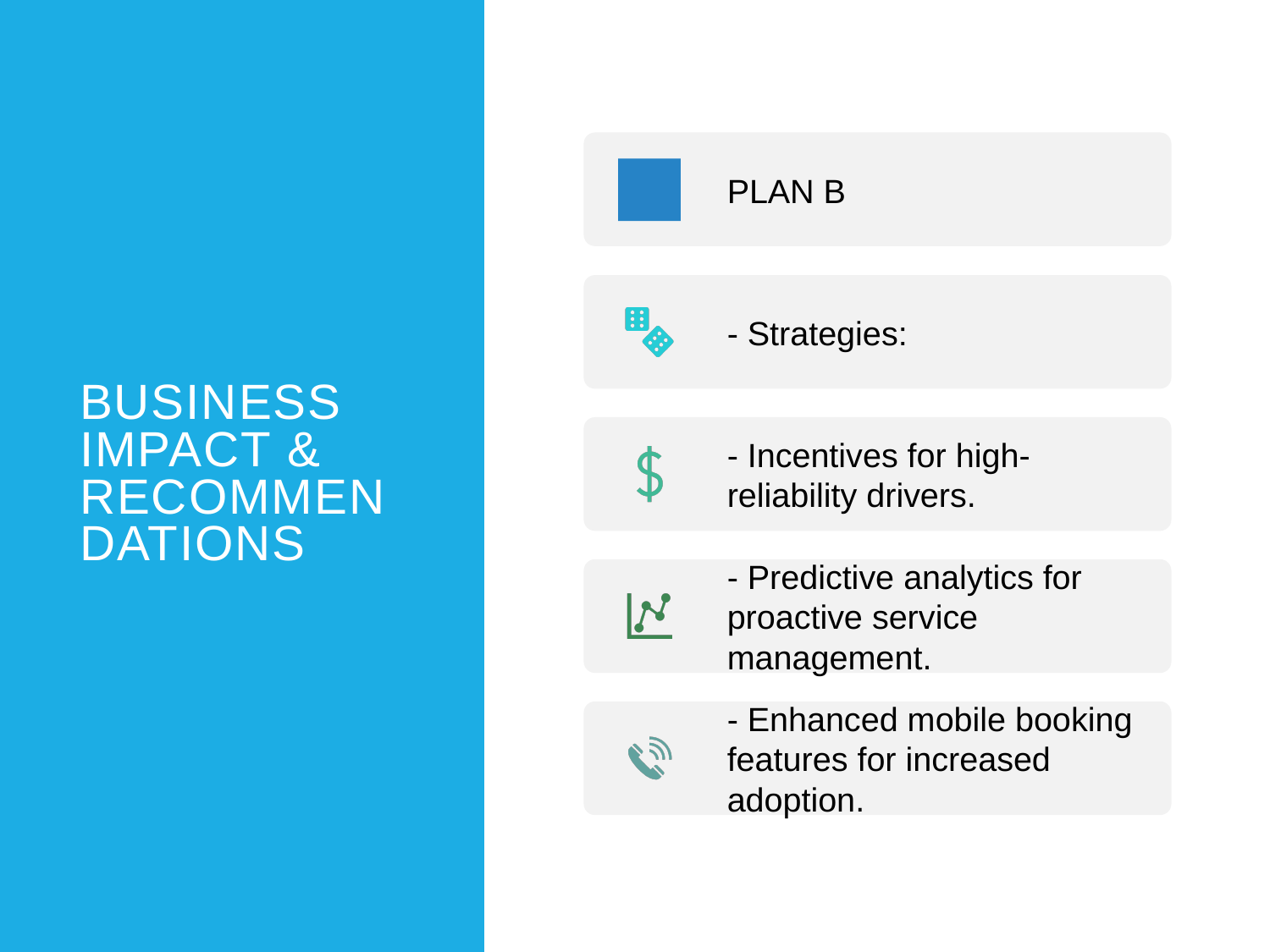

# Business Impact & Recommendations
PLAN B
- Strategies:
- Incentives for high-reliability drivers.
- Predictive analytics for proactive service management.
- Enhanced mobile booking features for increased adoption.